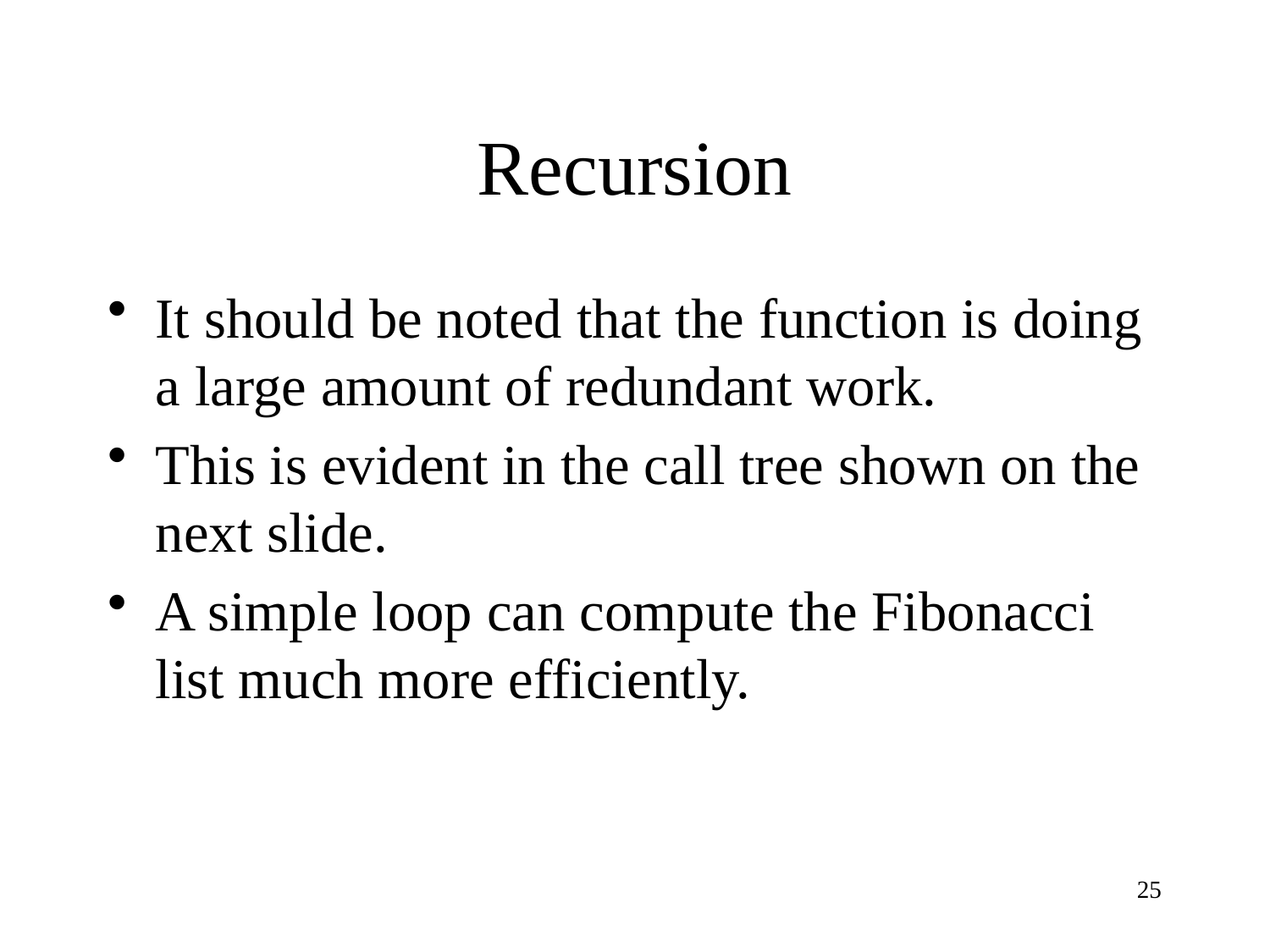

# Recursion
It should be noted that the function is doing a large amount of redundant work.
This is evident in the call tree shown on the next slide.
A simple loop can compute the Fibonacci list much more efficiently.
25